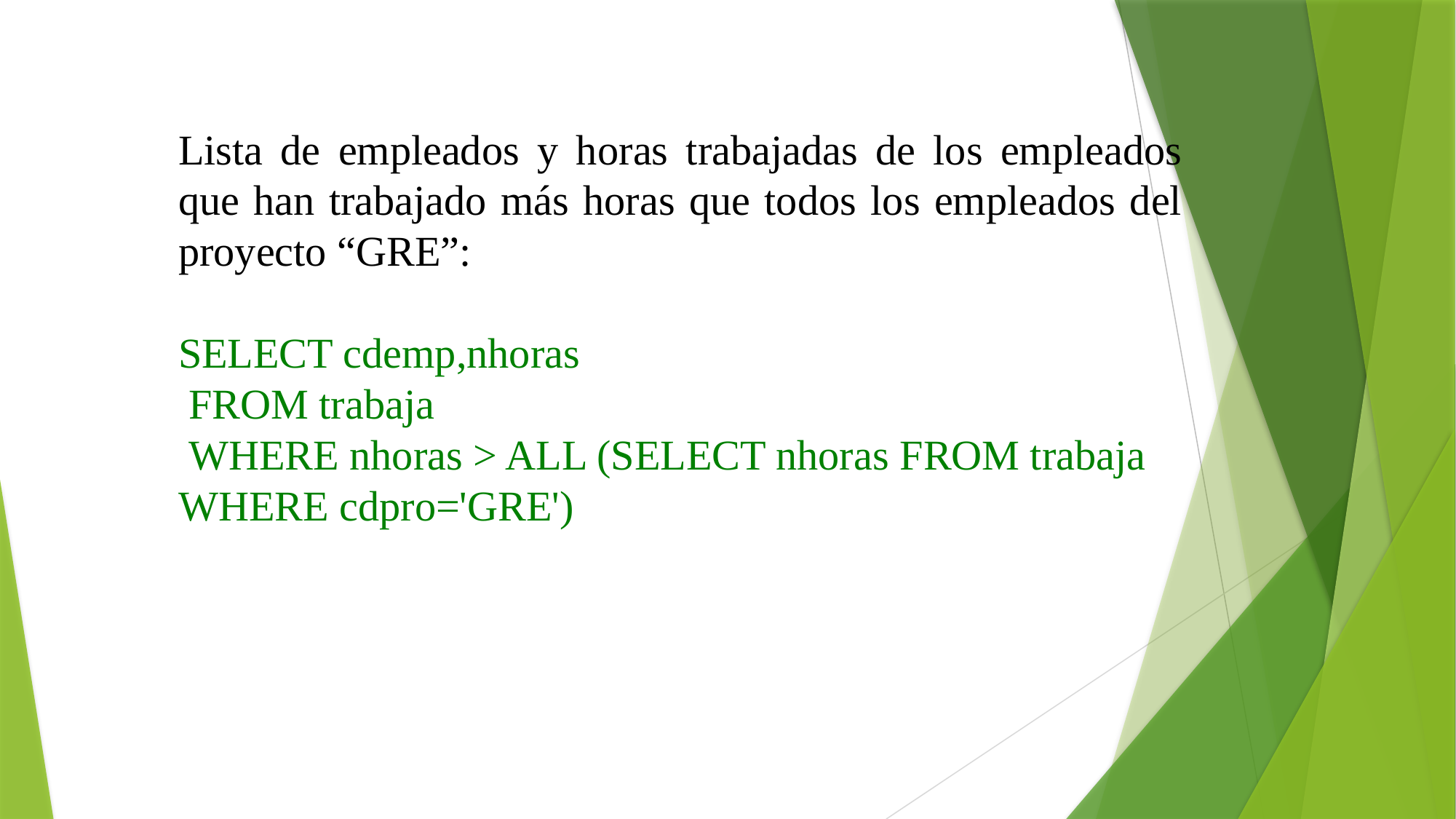

Lista de empleados y horas trabajadas de los empleados que han trabajado más horas que todos los empleados del proyecto “GRE”:

SELECT cdemp,nhoras
 FROM trabaja
 WHERE nhoras > ALL (SELECT nhoras FROM trabaja WHERE cdpro='GRE')